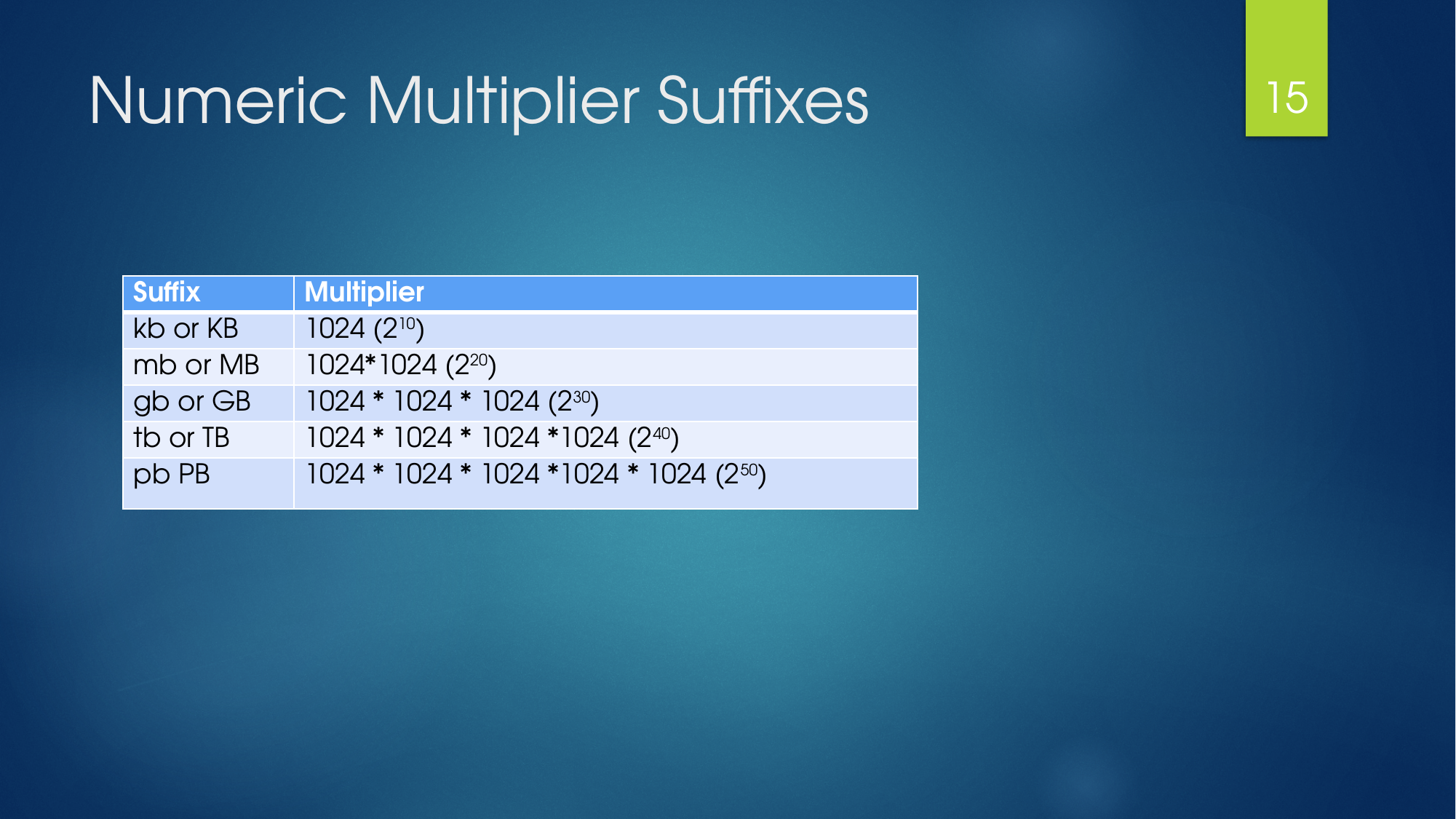

15
# Numeric Multiplier Suffixes
| Suffix | Multiplier |
| --- | --- |
| kb or KB | 1024 (210) |
| mb or MB | 1024\*1024 (220) |
| gb or GB | 1024 \* 1024 \* 1024 (230) |
| tb or TB | 1024 \* 1024 \* 1024 \*1024 (240) |
| pb PB | 1024 \* 1024 \* 1024 \*1024 \* 1024 (250) |